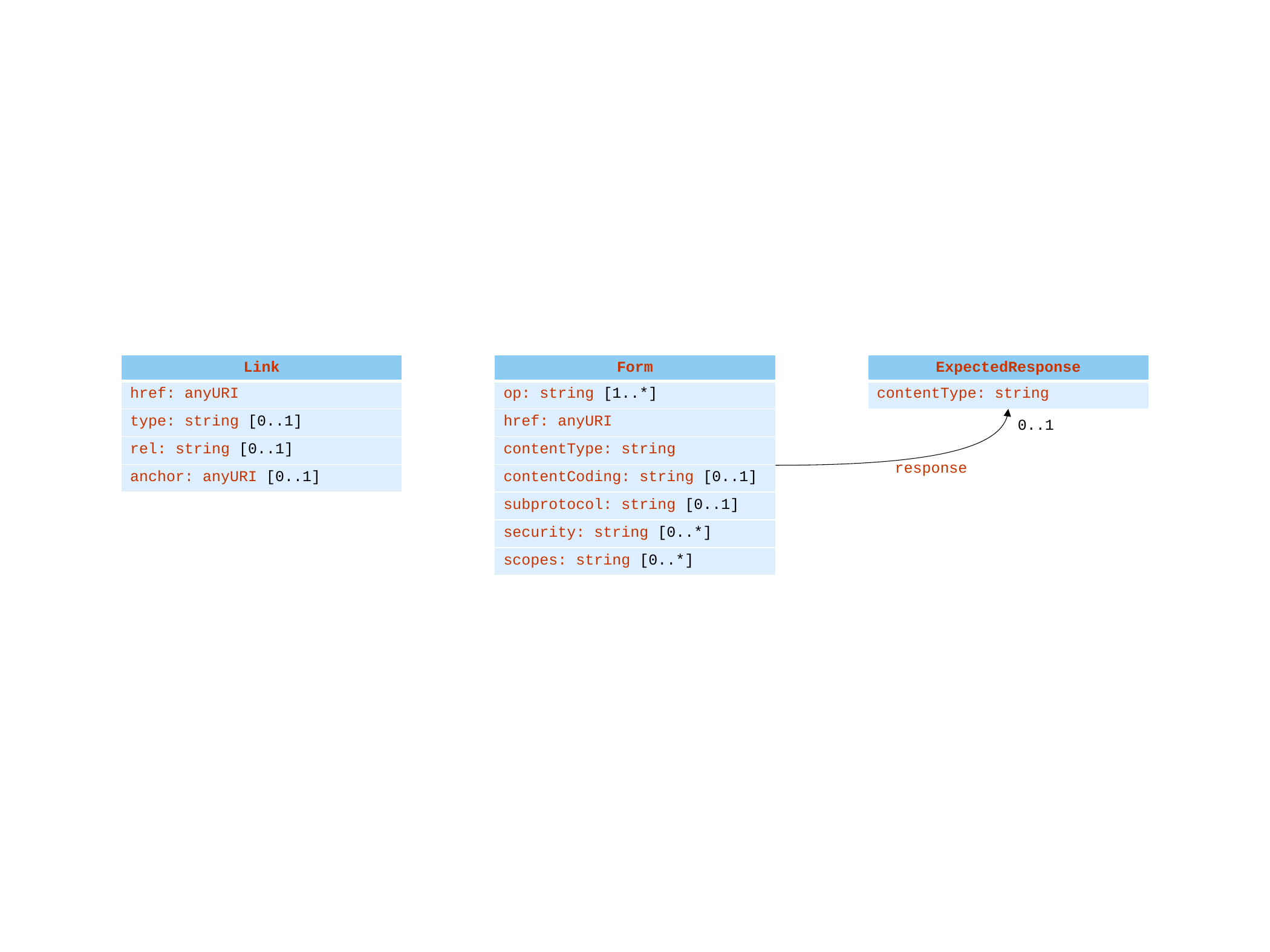

| Link |
| --- |
| href: anyURI |
| type: string [0..1] |
| rel: string [0..1] |
| anchor: anyURI [0..1] |
| Form |
| --- |
| op: string [1..\*] |
| href: anyURI |
| contentType: string |
| contentCoding: string [0..1] |
| subprotocol: string [0..1] |
| security: string [0..\*] |
| scopes: string [0..\*] |
| ExpectedResponse |
| --- |
| contentType: string |
0..1
response